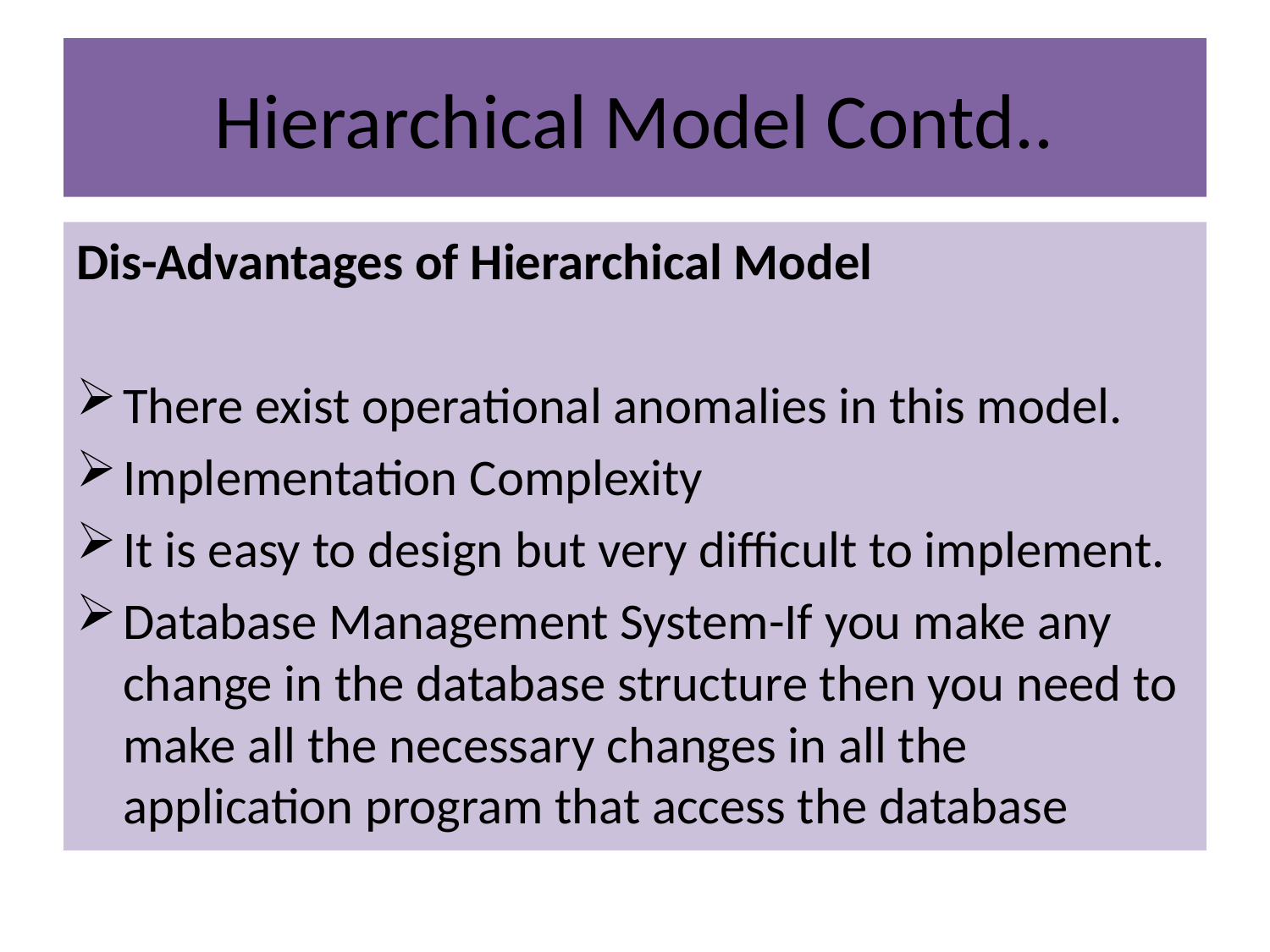

# Hierarchical Model Contd..
Dis-Advantages of Hierarchical Model

There exist operational anomalies in this model.
Implementation Complexity
It is easy to design but very difficult to implement.
Database Management System-If you make any change in the database structure then you need to make all the necessary changes in all the application program that access the database